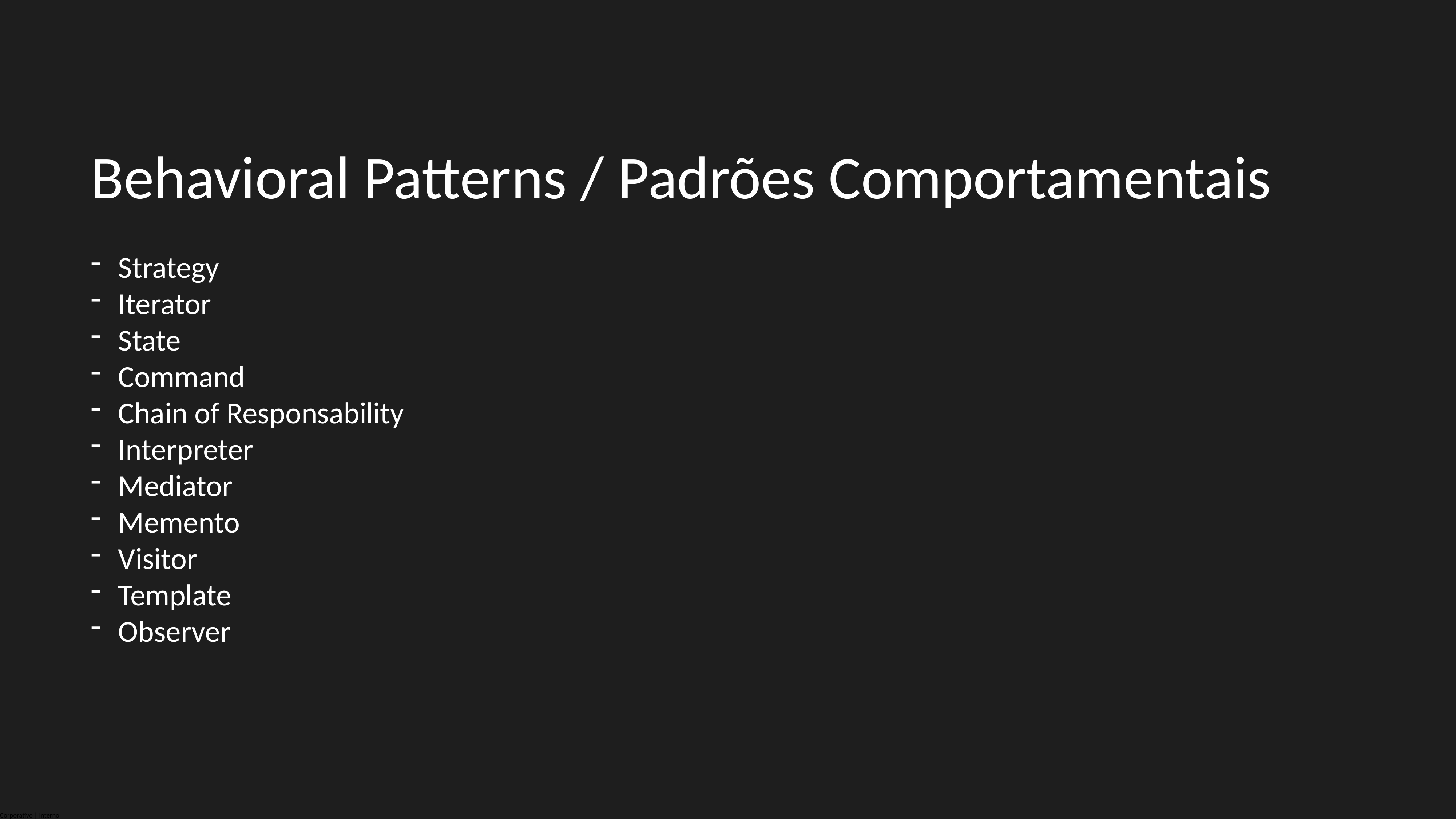

Behavioral Patterns / Padrões Comportamentais
Strategy
Iterator
State
Command
Chain of Responsability
Interpreter
Mediator
Memento
Visitor
Template
Observer